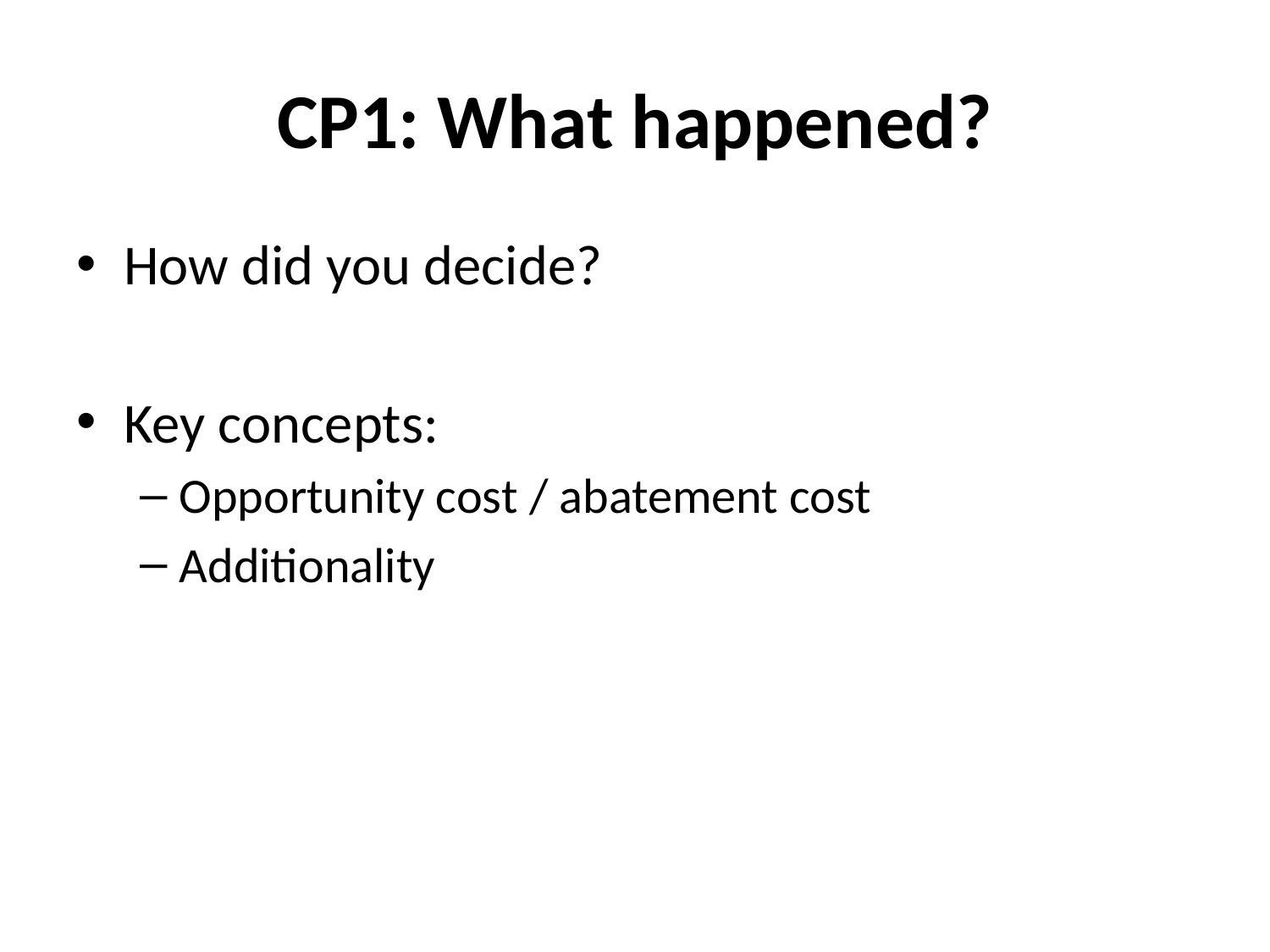

# CP1: What happened?
How did you decide?

Key concepts:
Opportunity cost / abatement cost
Additionality